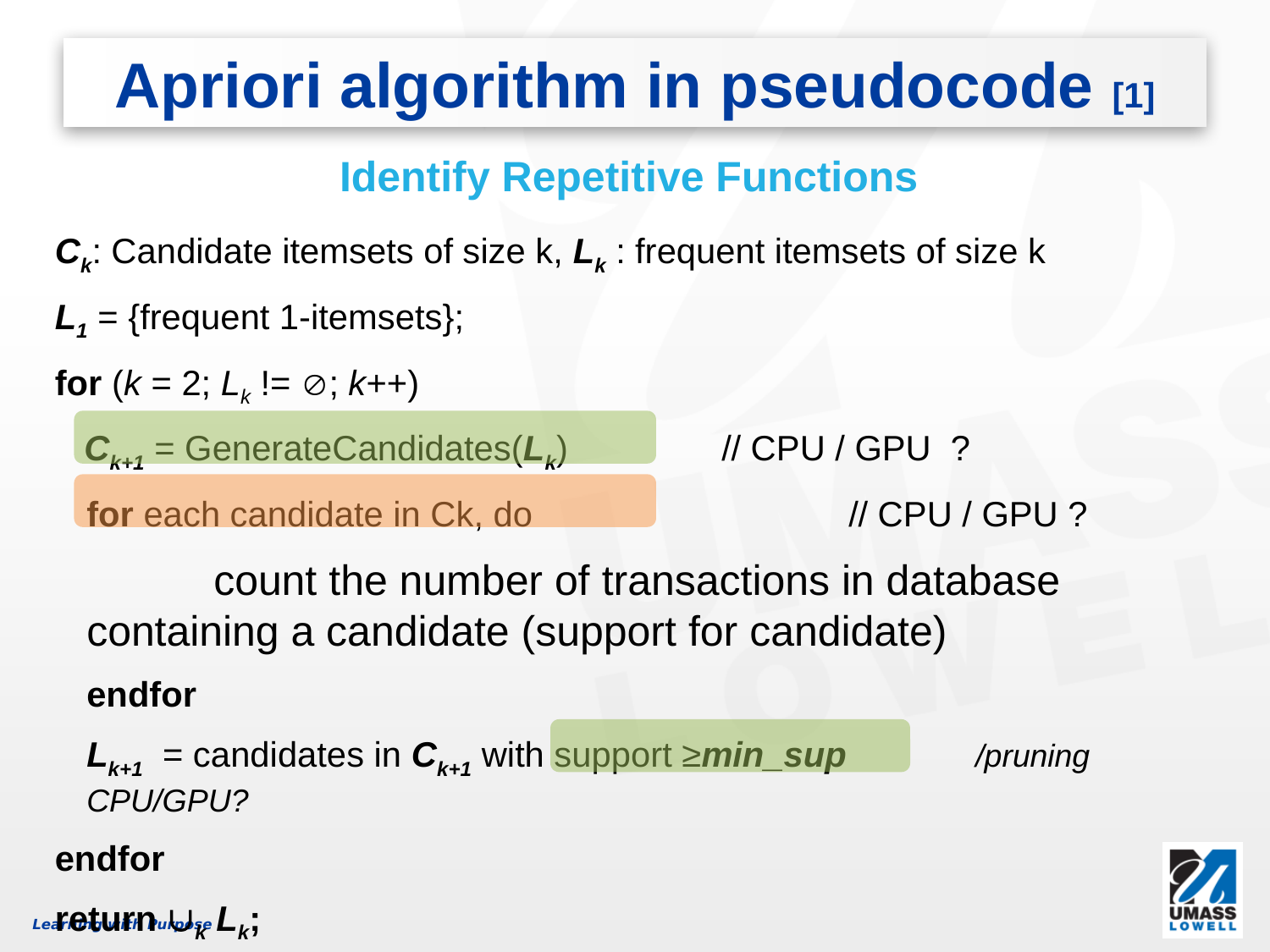

# Apriori algorithm in pseudocode [1]
Identify Repetitive Functions
Ck: Candidate itemsets of size k, Lk : frequent itemsets of size k
L1 = {frequent 1-itemsets};
for (k = 2; Lk != ∅; k++)
   Ck+1 = GenerateCandidates(Lk)‏		// CPU / GPU  ?
	for each candidate in Ck, do	 		// CPU / GPU ?
		count the number of transactions in database containing a candidate (support for candidate)
	endfor
	Lk+1  = candidates in Ck+1 with support ≥min_sup  	/pruning CPU/GPU?
endfor
return ∪k Lk;